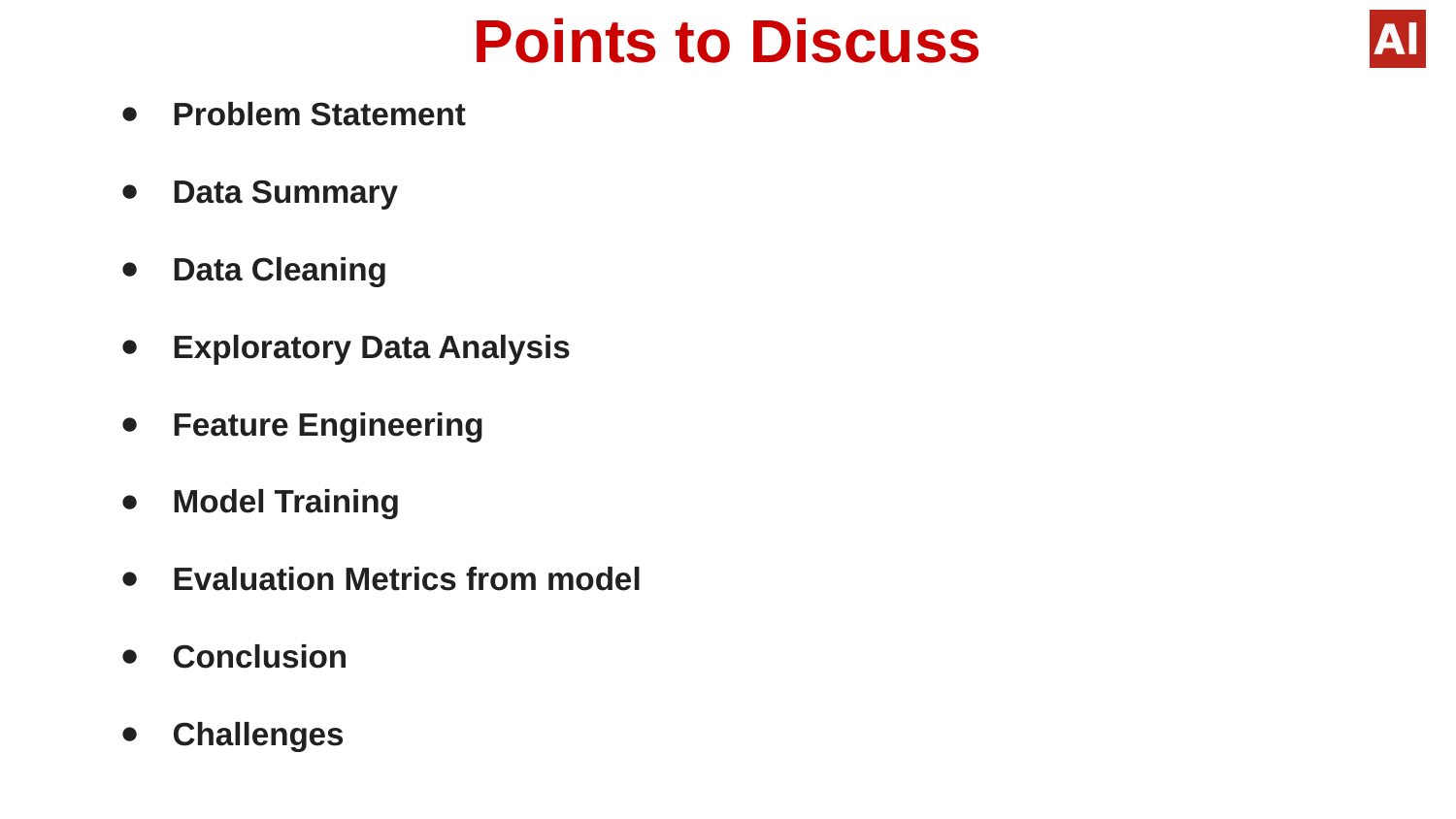

# Points to Discuss
Problem Statement

Data Summary

Data Cleaning

Exploratory Data Analysis

Feature Engineering

Model Training

Evaluation Metrics from model

Conclusion

Challenges